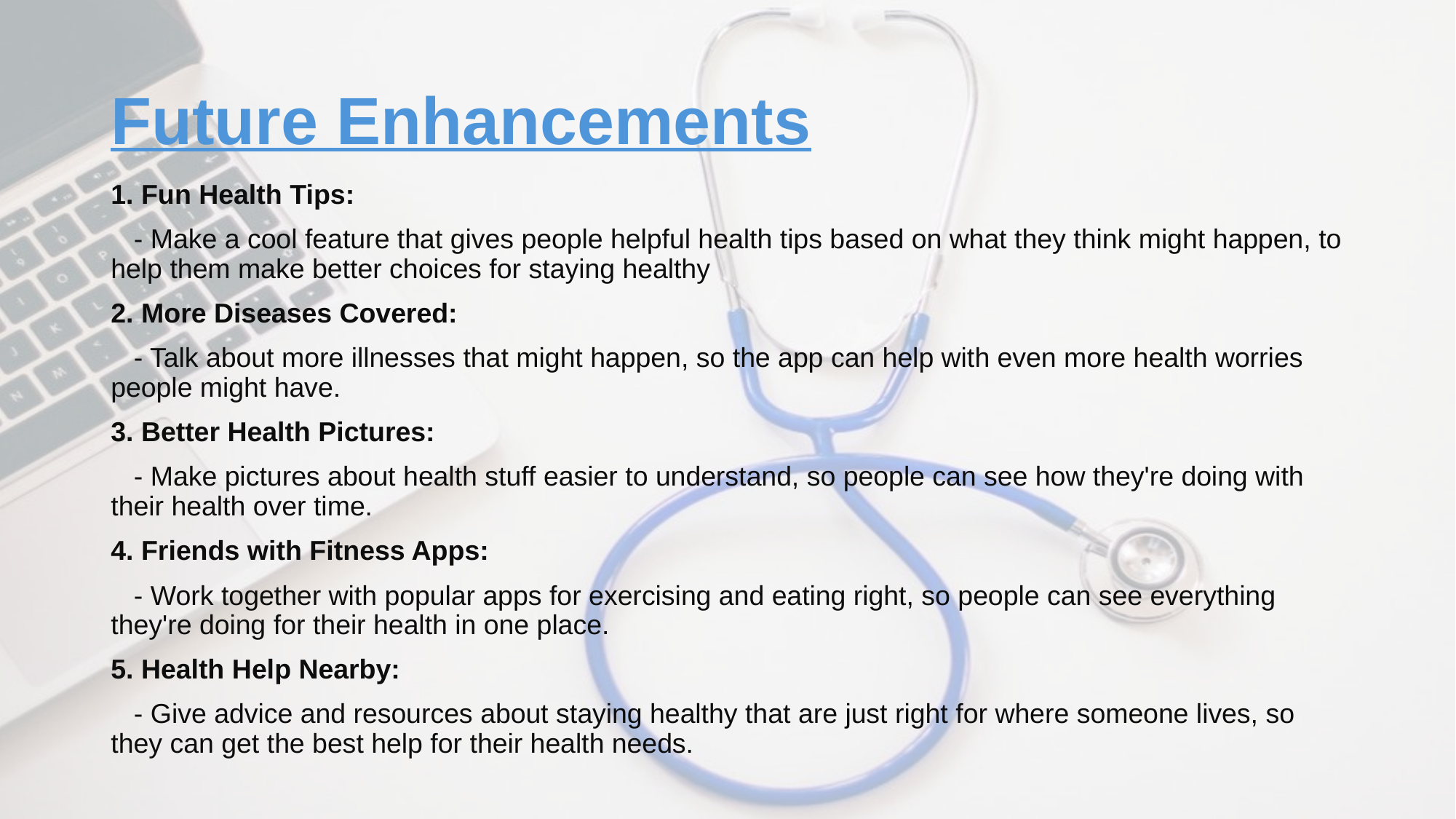

# Future Enhancements
1. Fun Health Tips:
   - Make a cool feature that gives people helpful health tips based on what they think might happen, to help them make better choices for staying healthy
2. More Diseases Covered:
   - Talk about more illnesses that might happen, so the app can help with even more health worries people might have.
3. Better Health Pictures:
   - Make pictures about health stuff easier to understand, so people can see how they're doing with their health over time.
4. Friends with Fitness Apps:
   - Work together with popular apps for exercising and eating right, so people can see everything they're doing for their health in one place.
5. Health Help Nearby:
   - Give advice and resources about staying healthy that are just right for where someone lives, so they can get the best help for their health needs.